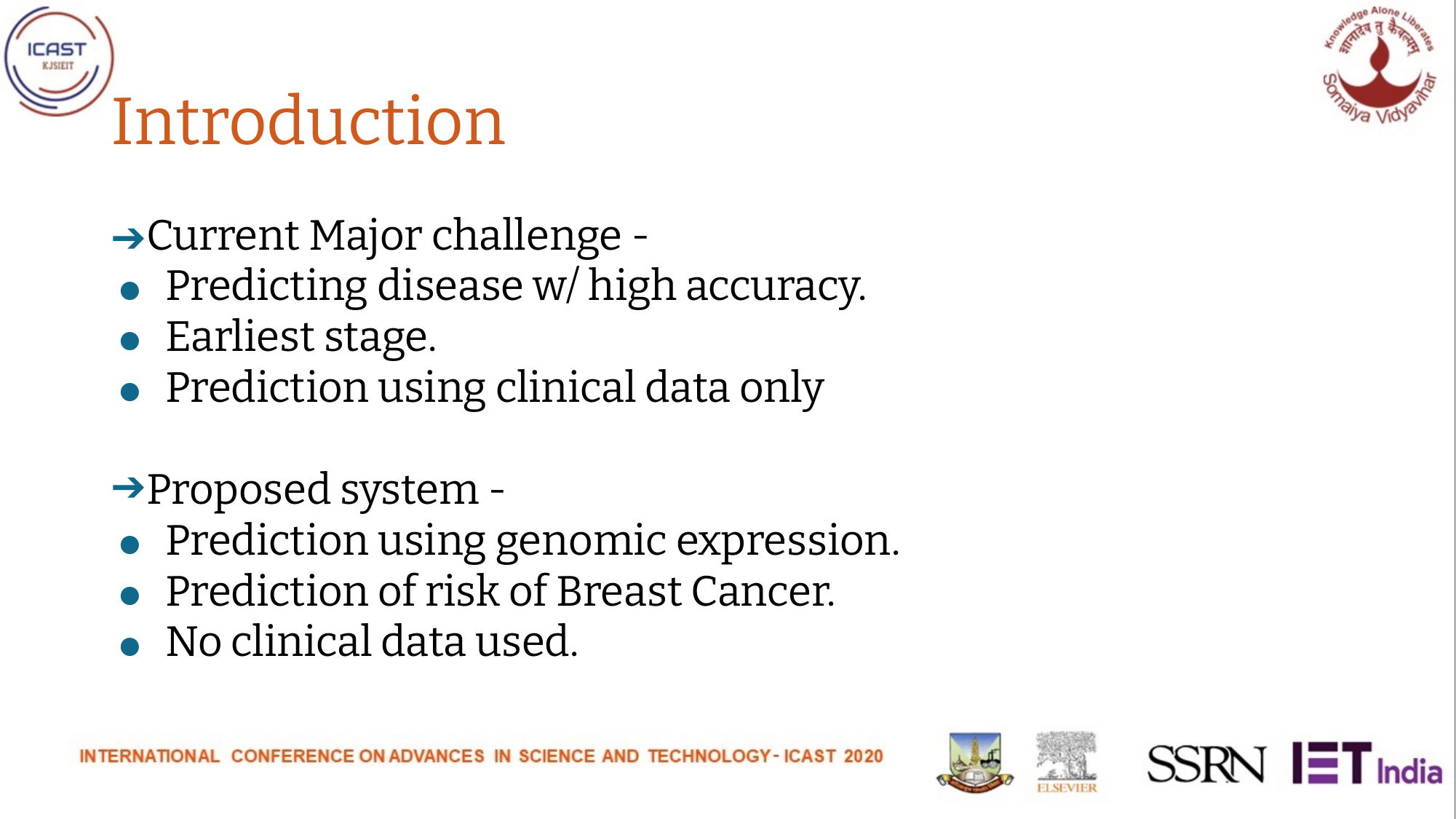

# Introduction
Current Major challenge -
Predicting disease w/ high accuracy.
Earliest stage.
Prediction using clinical data only

Proposed system -
Prediction using genomic expression.
Prediction of risk of Breast Cancer.
No clinical data used.